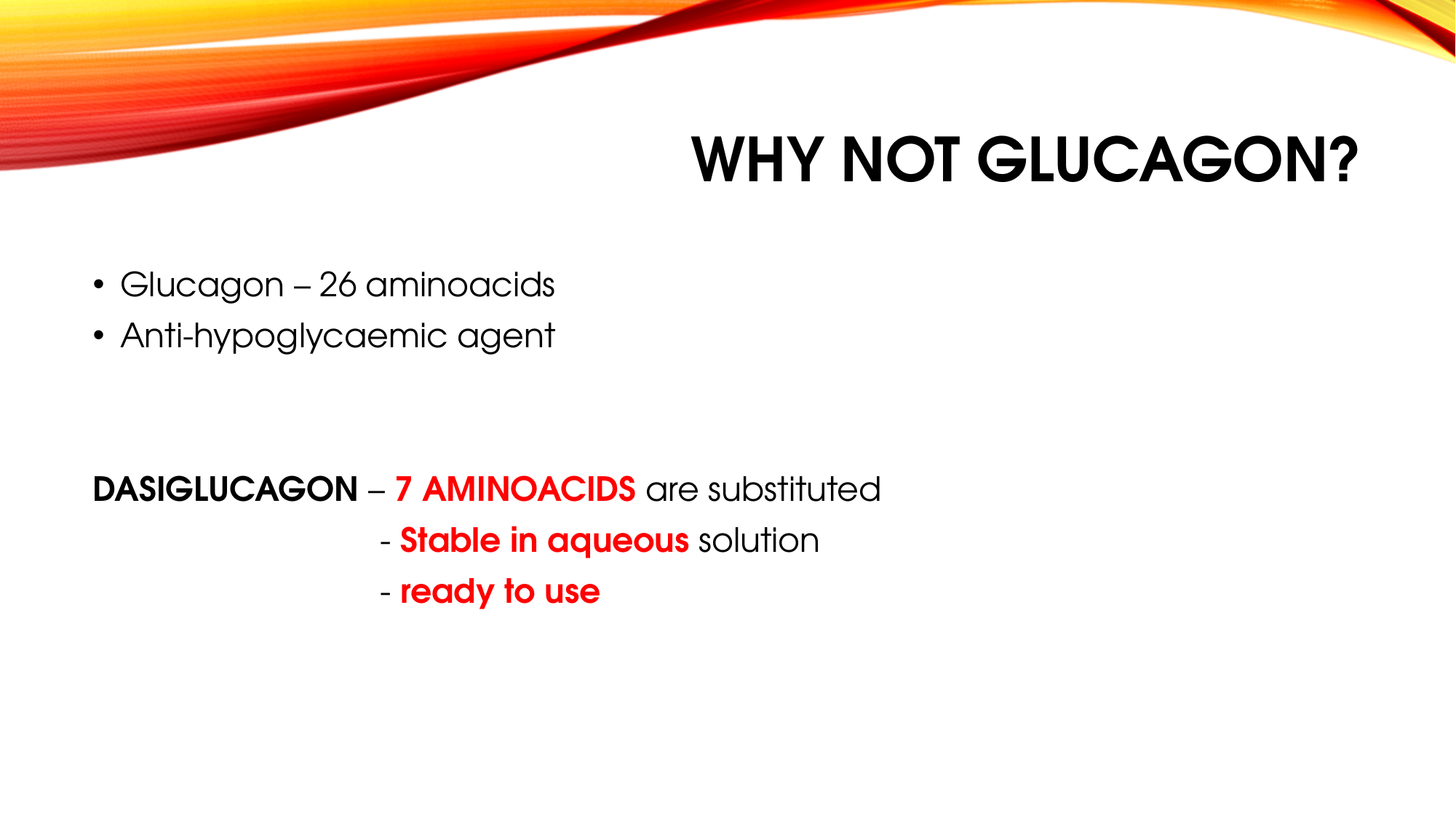

# WHY NOT GLUCAGON?
Glucagon – 26 aminoacids
Anti-hypoglycaemic agent

DASIGLUCAGON – 7 AMINOACIDS are substituted
                               - Stable in aqueous solution
                               - ready to use